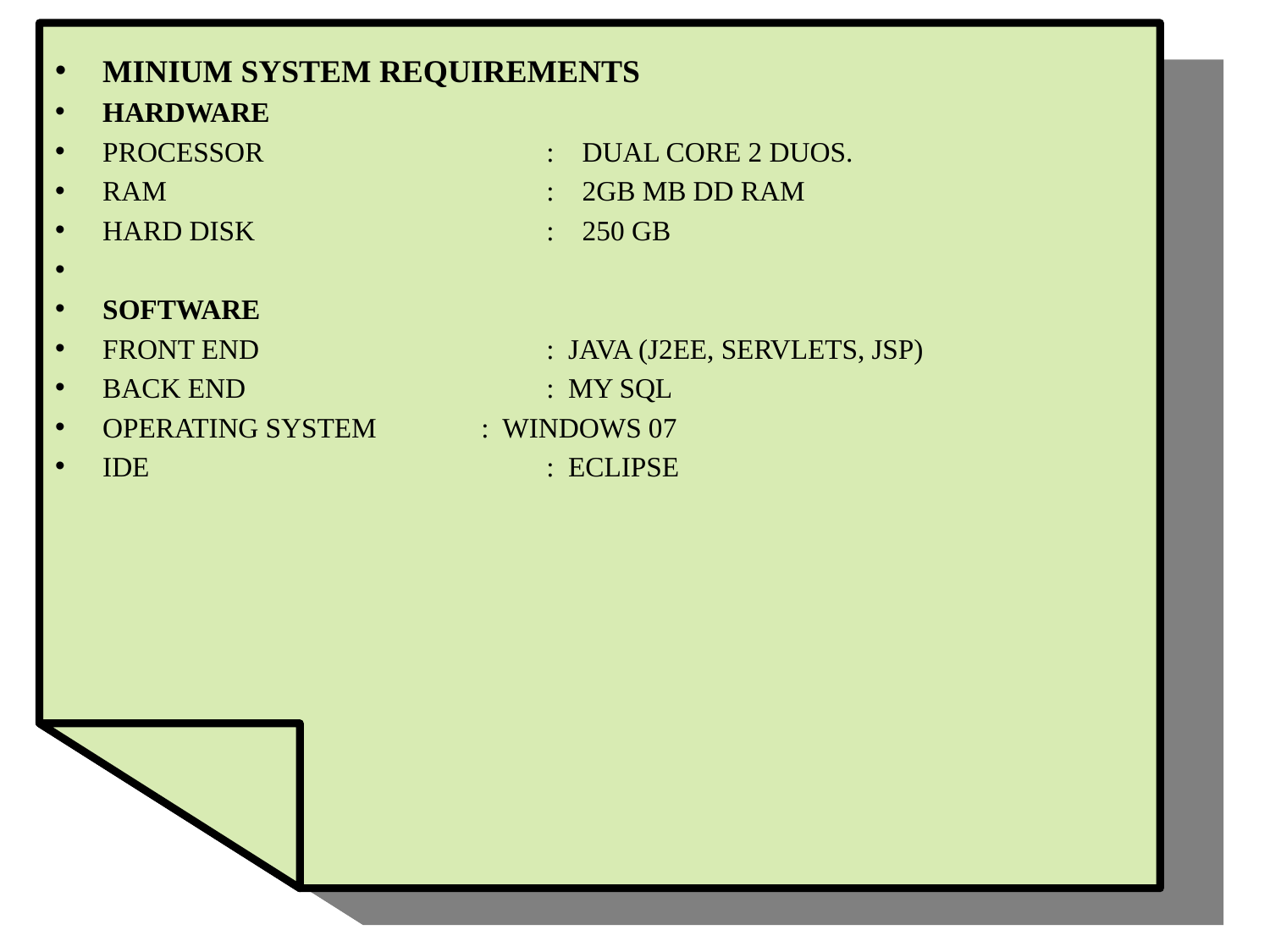

MINIUM SYSTEM REQUIREMENTS
HARDWARE
PROCESSOR		         :    DUAL CORE 2 DUOS.
RAM			         :    2GB MB DD RAM
HARD DISK 		         :    250 GB

SOFTWARE
FRONT END 		         :  JAVA (J2EE, SERVLETS, JSP)
BACK END		         :  MY SQL
OPERATING SYSTEM               :  WINDOWS 07
IDE			         :  ECLIPSE